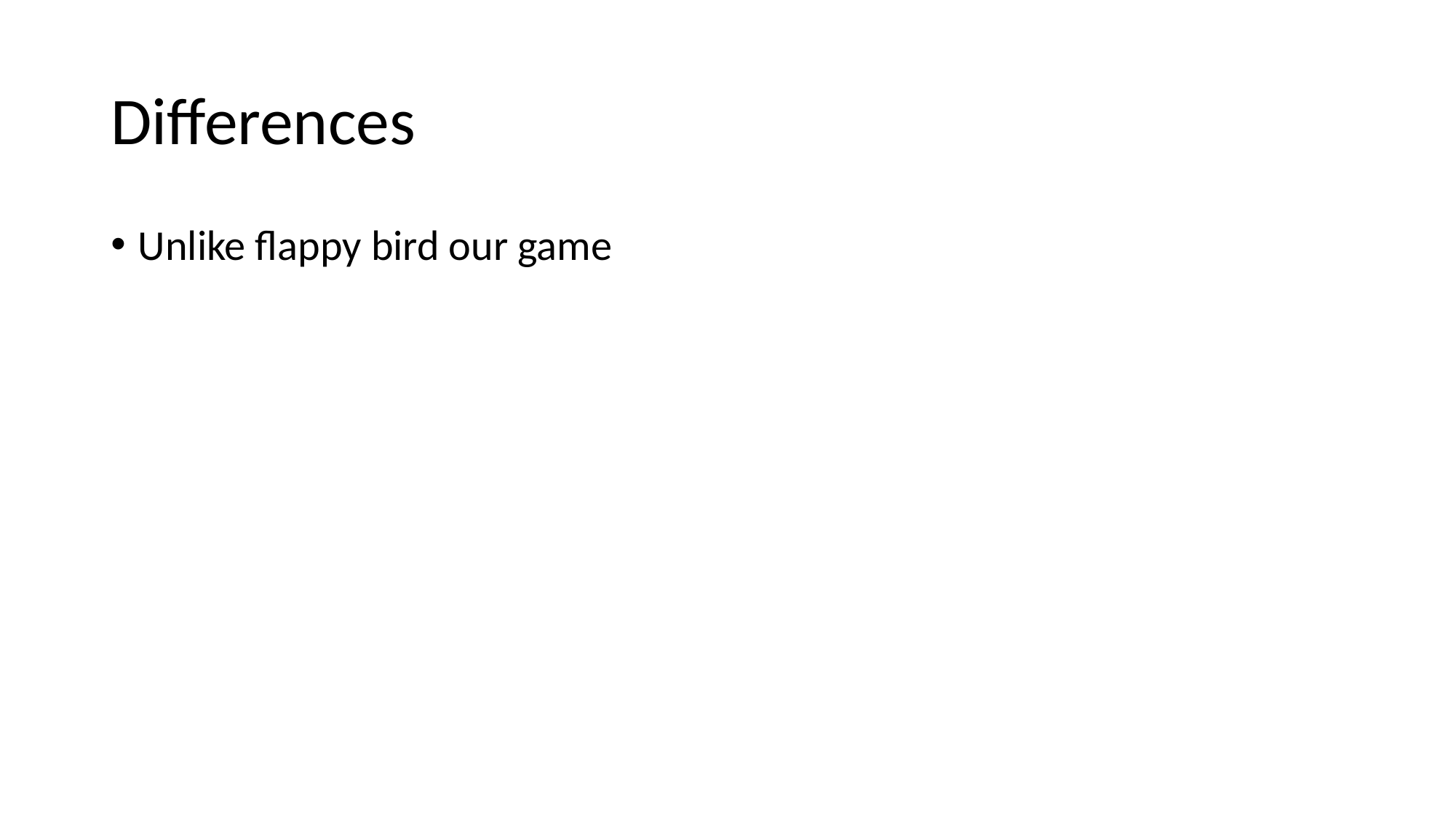

# Differences
Unlike flappy bird our game